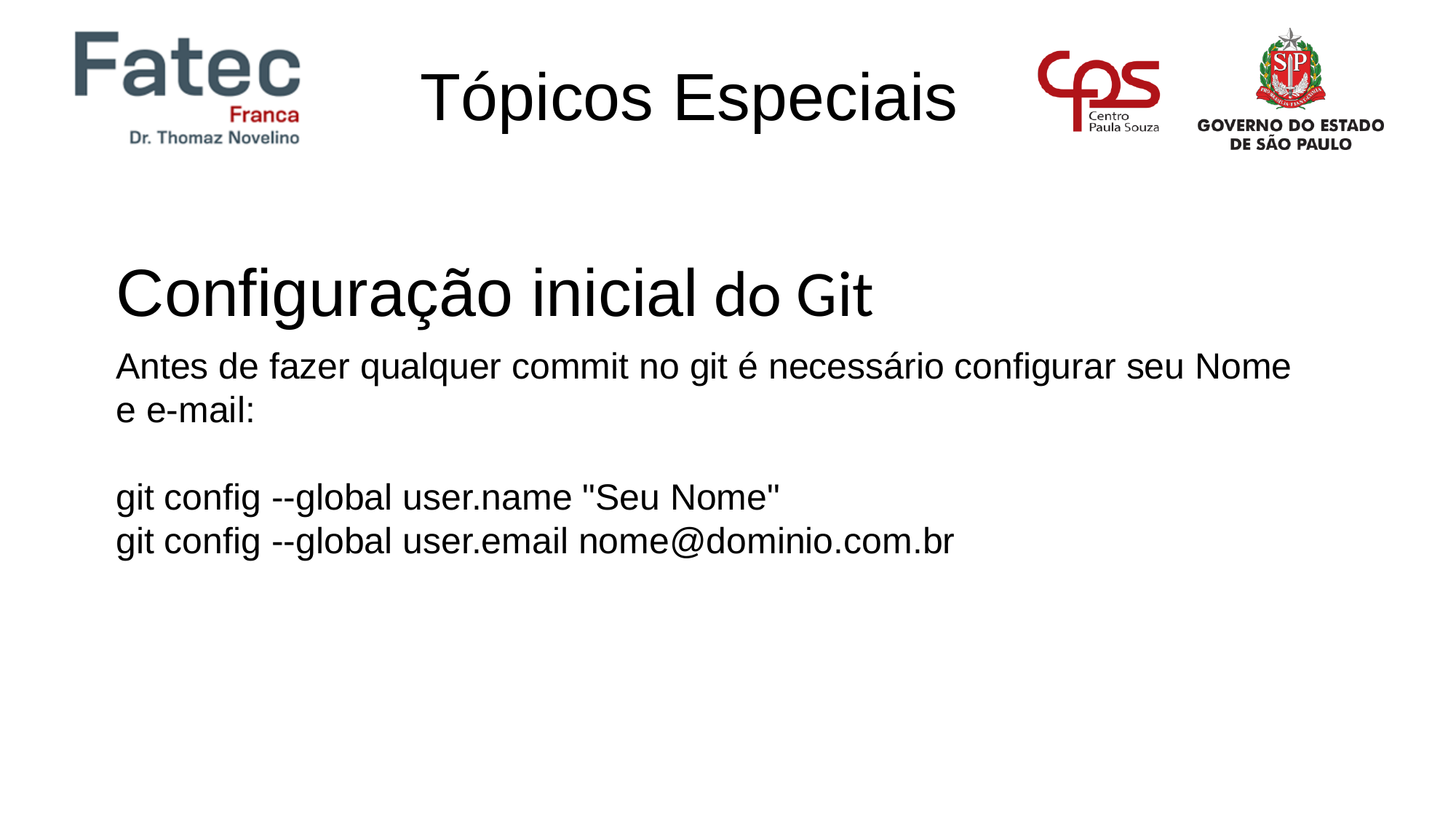

Configuração inicial do Git
Antes de fazer qualquer commit no git é necessário configurar seu Nome e e-mail:

git config --global user.name "Seu Nome"
git config --global user.email nome@dominio.com.br